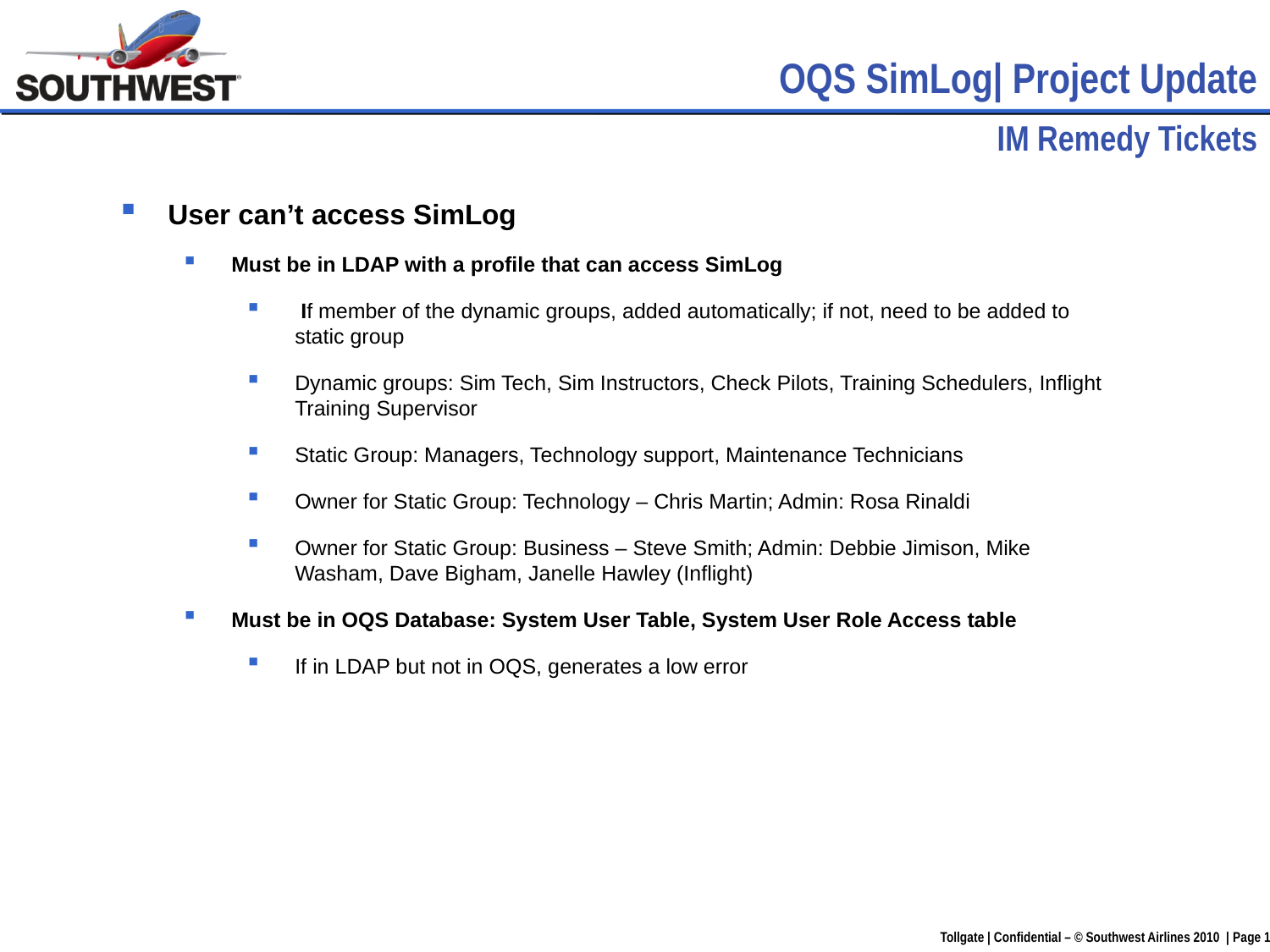

OQS SimLog| Project Update
IM Remedy Tickets
User can’t access SimLog
Must be in LDAP with a profile that can access SimLog
 If member of the dynamic groups, added automatically; if not, need to be added to static group
Dynamic groups: Sim Tech, Sim Instructors, Check Pilots, Training Schedulers, Inflight Training Supervisor
Static Group: Managers, Technology support, Maintenance Technicians
Owner for Static Group: Technology – Chris Martin; Admin: Rosa Rinaldi
Owner for Static Group: Business – Steve Smith; Admin: Debbie Jimison, Mike Washam, Dave Bigham, Janelle Hawley (Inflight)
Must be in OQS Database: System User Table, System User Role Access table
If in LDAP but not in OQS, generates a low error